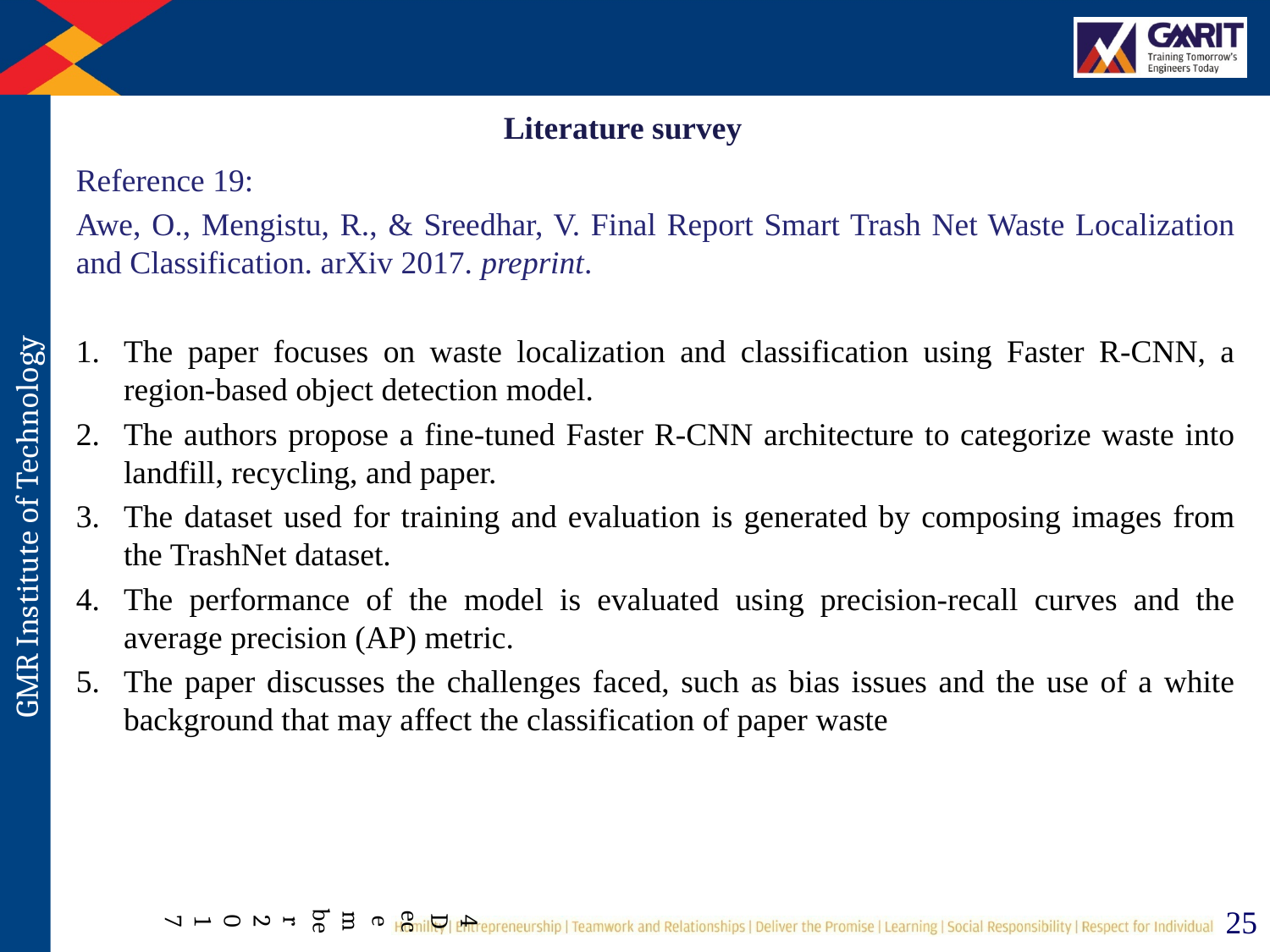

# Literature survey
Reference 19:
Awe, O., Mengistu, R., & Sreedhar, V. Final Report Smart Trash Net Waste Localization and Classification. arXiv 2017. preprint.

The paper focuses on waste localization and classification using Faster R-CNN, a region-based object detection model.
The authors propose a fine-tuned Faster R-CNN architecture to categorize waste into landfill, recycling, and paper.
The dataset used for training and evaluation is generated by composing images from the TrashNet dataset.
The performance of the model is evaluated using precision-recall curves and the average precision (AP) metric.
The paper discusses the challenges faced, such as bias issues and the use of a white background that may affect the classification of paper waste

4 December 2017
25